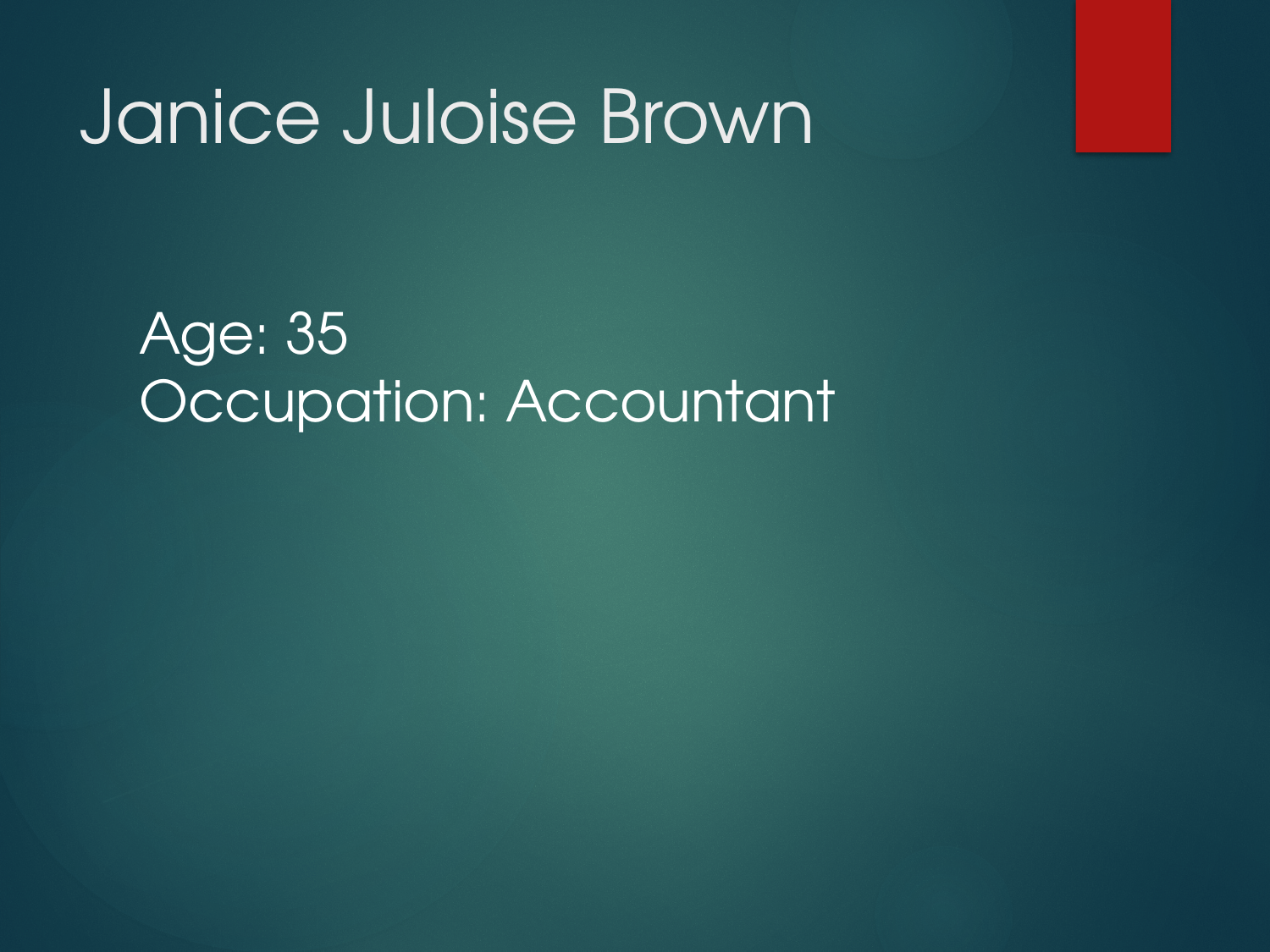

# Janice Juloise Brown

Age: 35
Occupation: Accountant